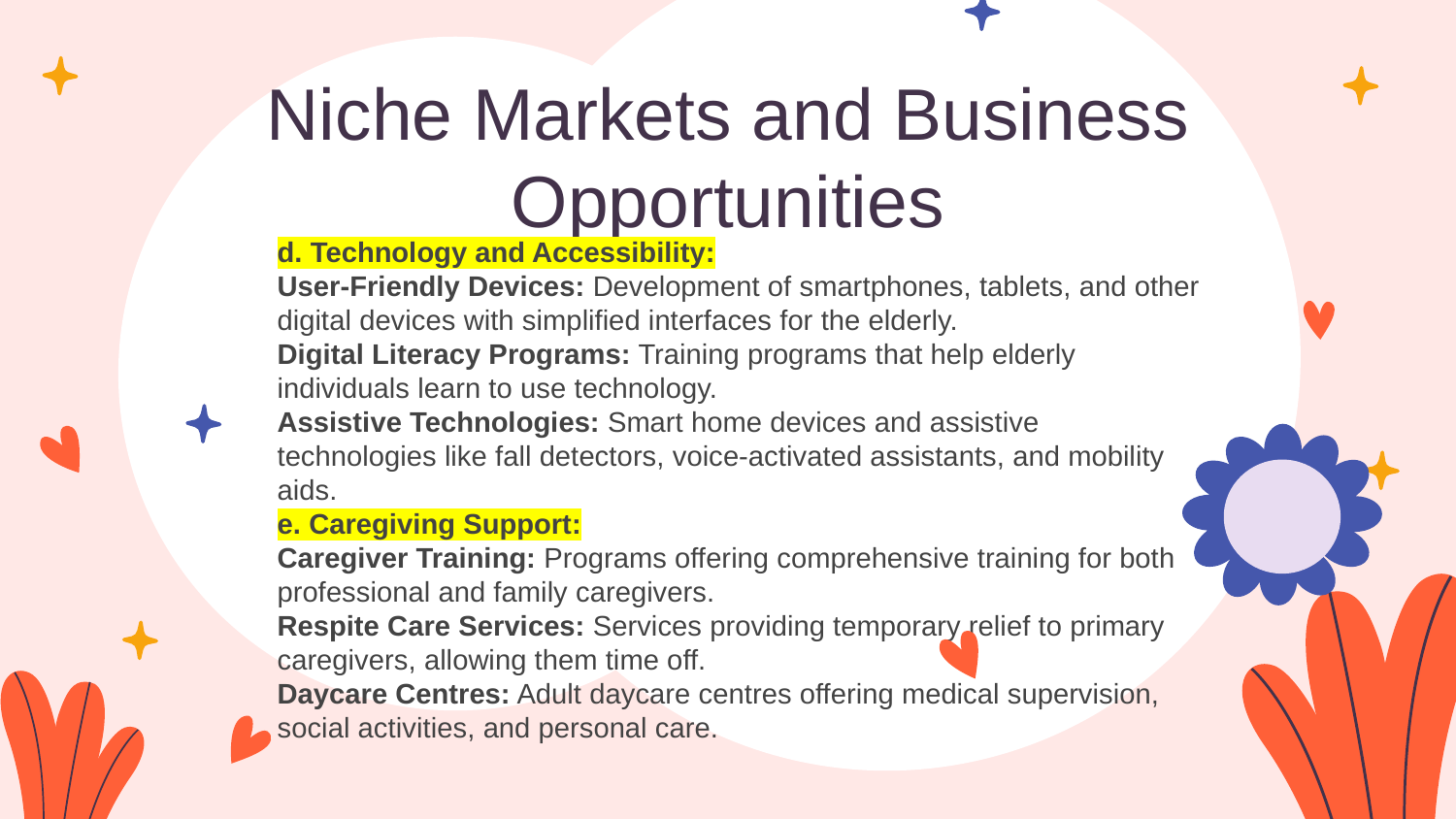

# Niche Markets and Business Opportunities
d. Technology and Accessibility:
User-Friendly Devices: Development of smartphones, tablets, and other digital devices with simplified interfaces for the elderly.
Digital Literacy Programs: Training programs that help elderly individuals learn to use technology.
Assistive Technologies: Smart home devices and assistive technologies like fall detectors, voice-activated assistants, and mobility aids.
e. Caregiving Support:
Caregiver Training: Programs offering comprehensive training for both professional and family caregivers.
Respite Care Services: Services providing temporary relief to primary caregivers, allowing them time off.
Daycare Centres: Adult daycare centres offering medical supervision, social activities, and personal care.